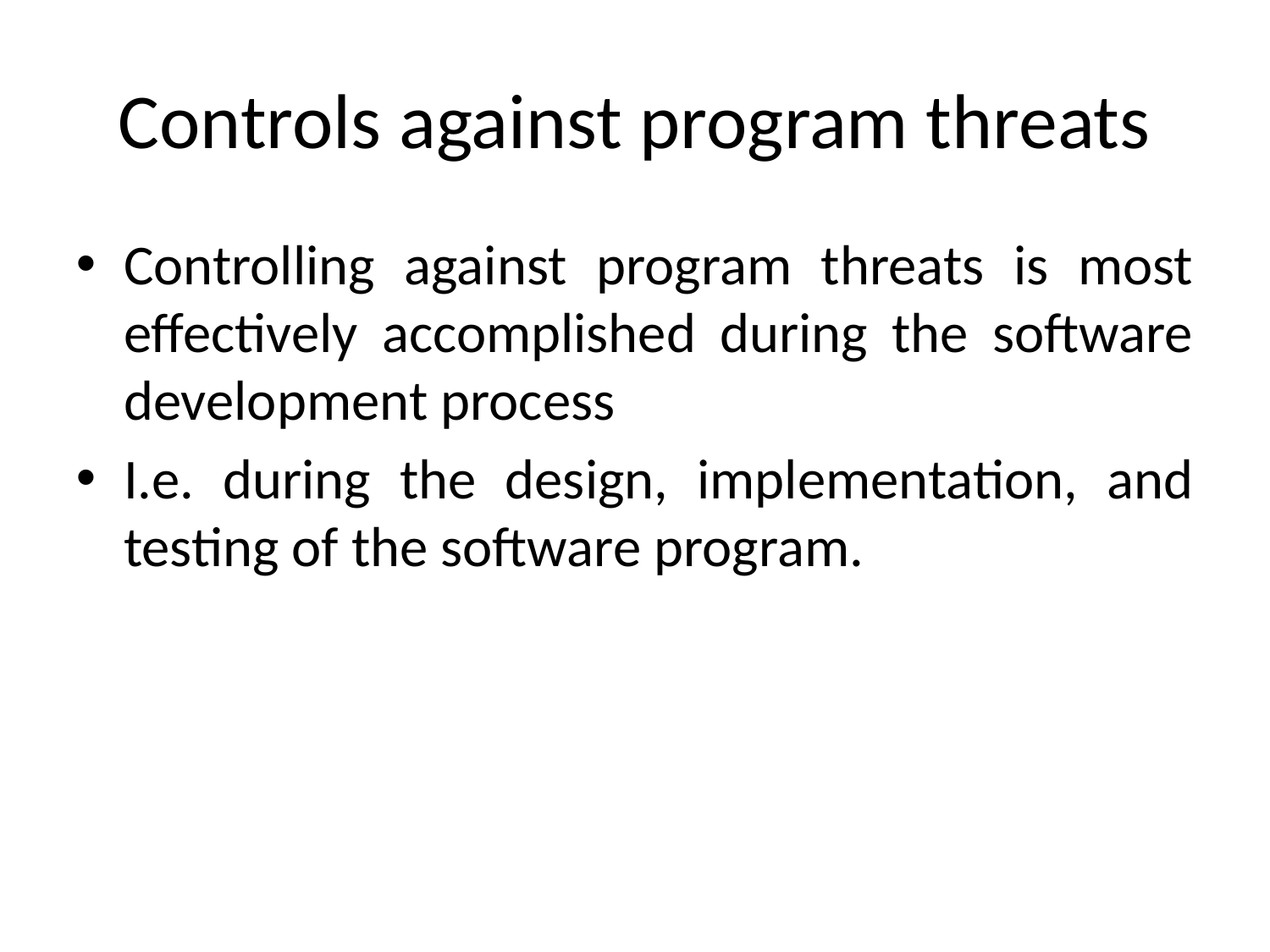

Controls against program threats
Controlling against program threats is most effectively accomplished during the software development process
I.e. during the design, implementation, and testing of the software program.